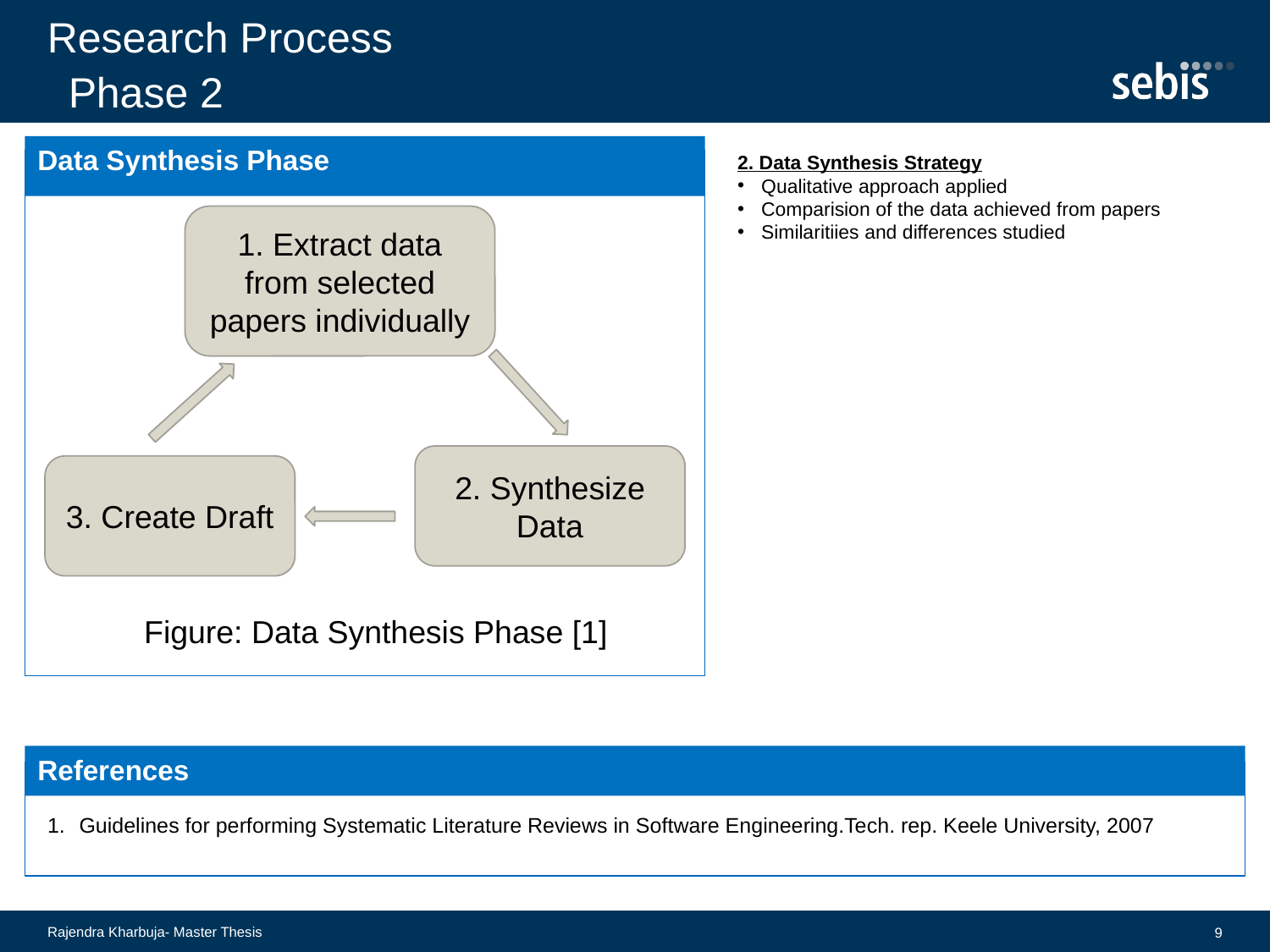

# Research Process
Phase 2

2. Data Synthesis Strategy
Qualitative approach applied
Comparision of the data achieved from papers
Similaritiies and differences studied

Data Synthesis Phase

1. Extract data from selected papers individually

2. Synthesize Data
3. Create Draft

Figure: Data Synthesis Phase [1]
References

Guidelines for performing Systematic Literature Reviews in Software Engineering.Tech. rep. Keele University, 2007

Rajendra Kharbuja- Master Thesis
9